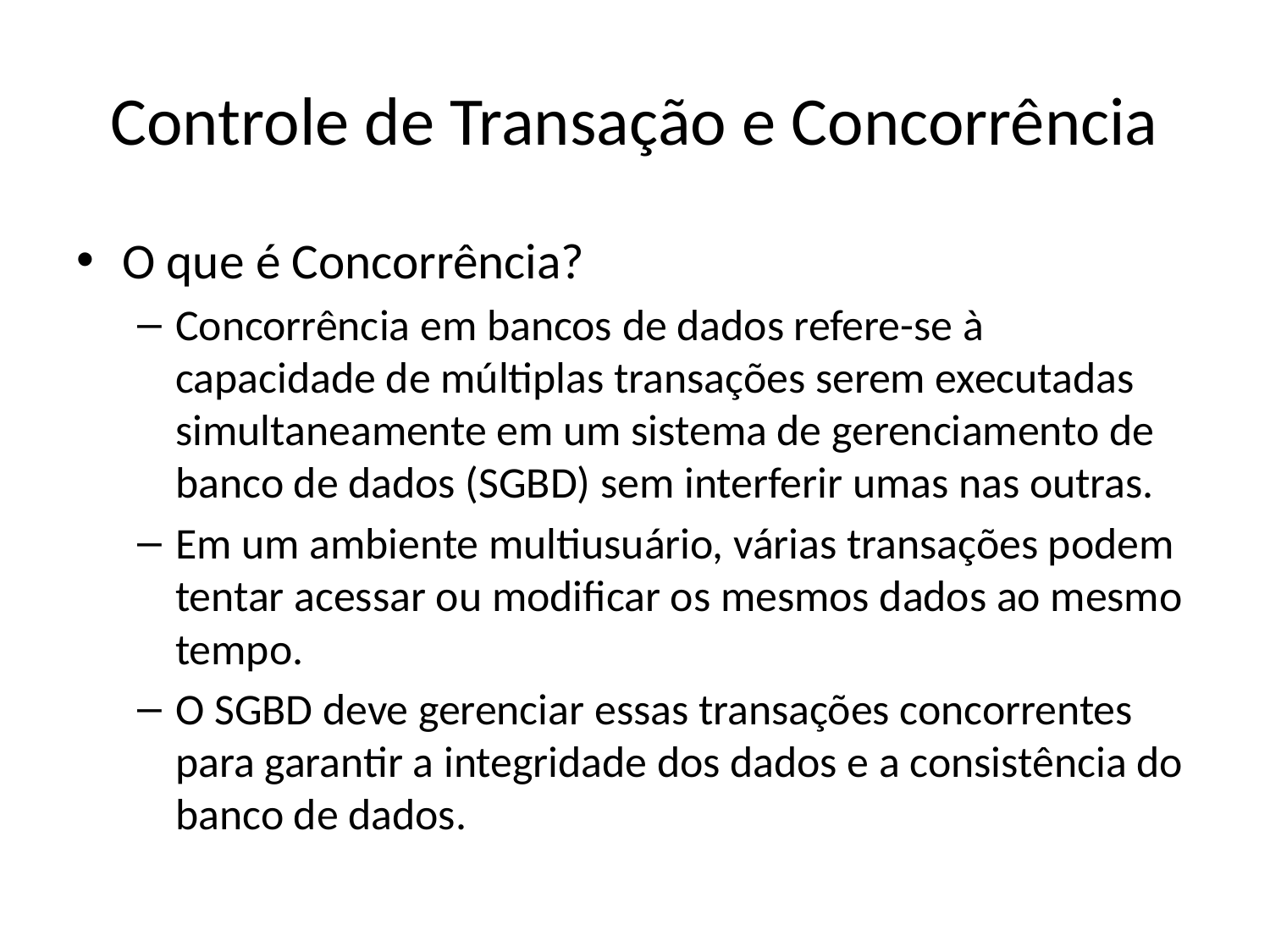

# Controle de Transação e Concorrência
O que é Concorrência?
Concorrência em bancos de dados refere-se à capacidade de múltiplas transações serem executadas simultaneamente em um sistema de gerenciamento de banco de dados (SGBD) sem interferir umas nas outras.
Em um ambiente multiusuário, várias transações podem tentar acessar ou modificar os mesmos dados ao mesmo tempo.
O SGBD deve gerenciar essas transações concorrentes para garantir a integridade dos dados e a consistência do banco de dados.